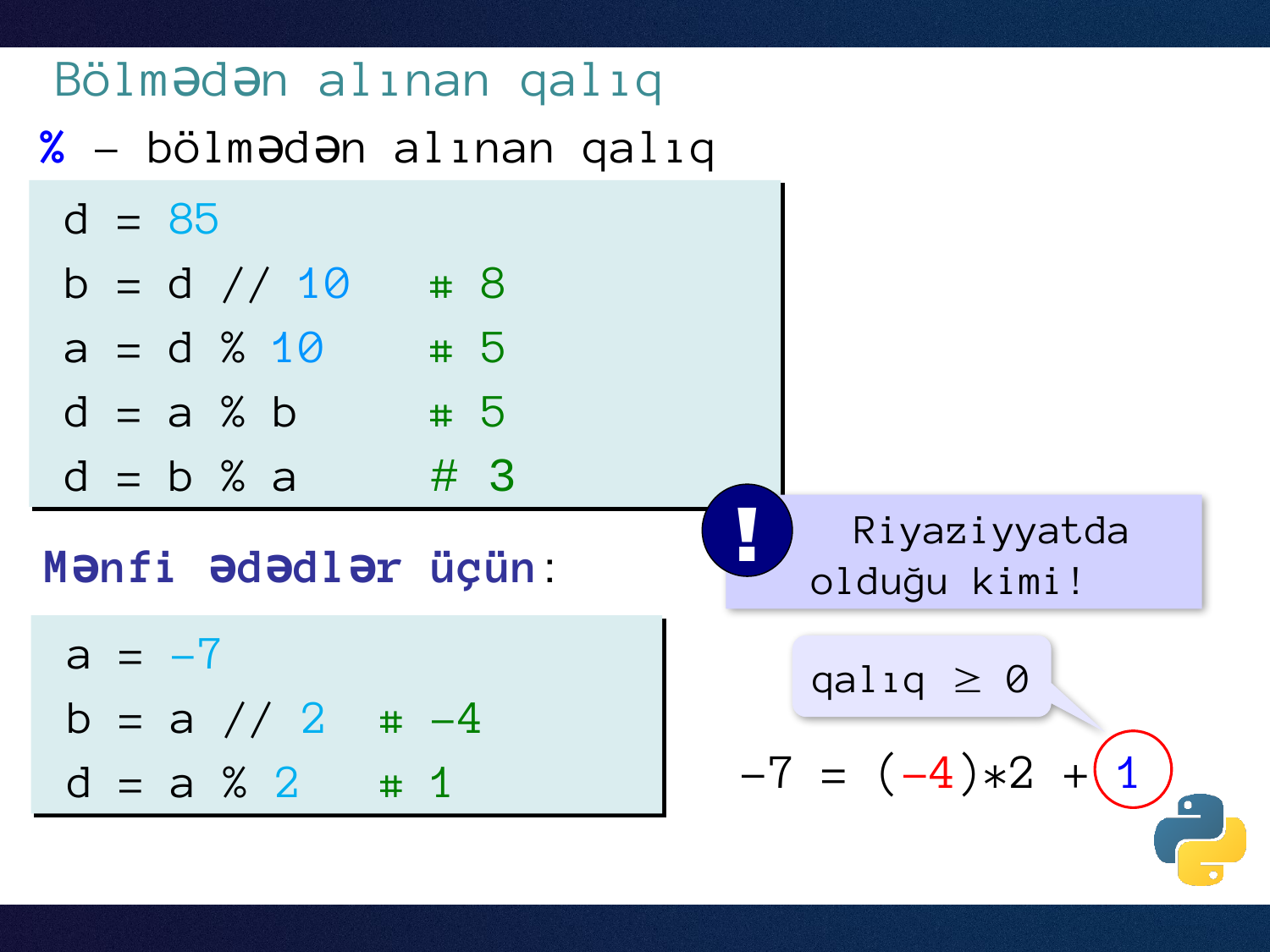

# Bölmədən alınan qalıq
% – bölmədən alınan qalıq
d = 85
b = d // 10   # 8
a = d % 10    # 5
d = a % b     # 5
d = b % a     # 3
!
    Riyaziyyatda olduğu kimi!
Mənfi ədədlər üçün:
a = -7
b = a // 2  # -4
d = a % 2   # 1
qalıq ≥ 0

-7 = (-4)*2 + 1